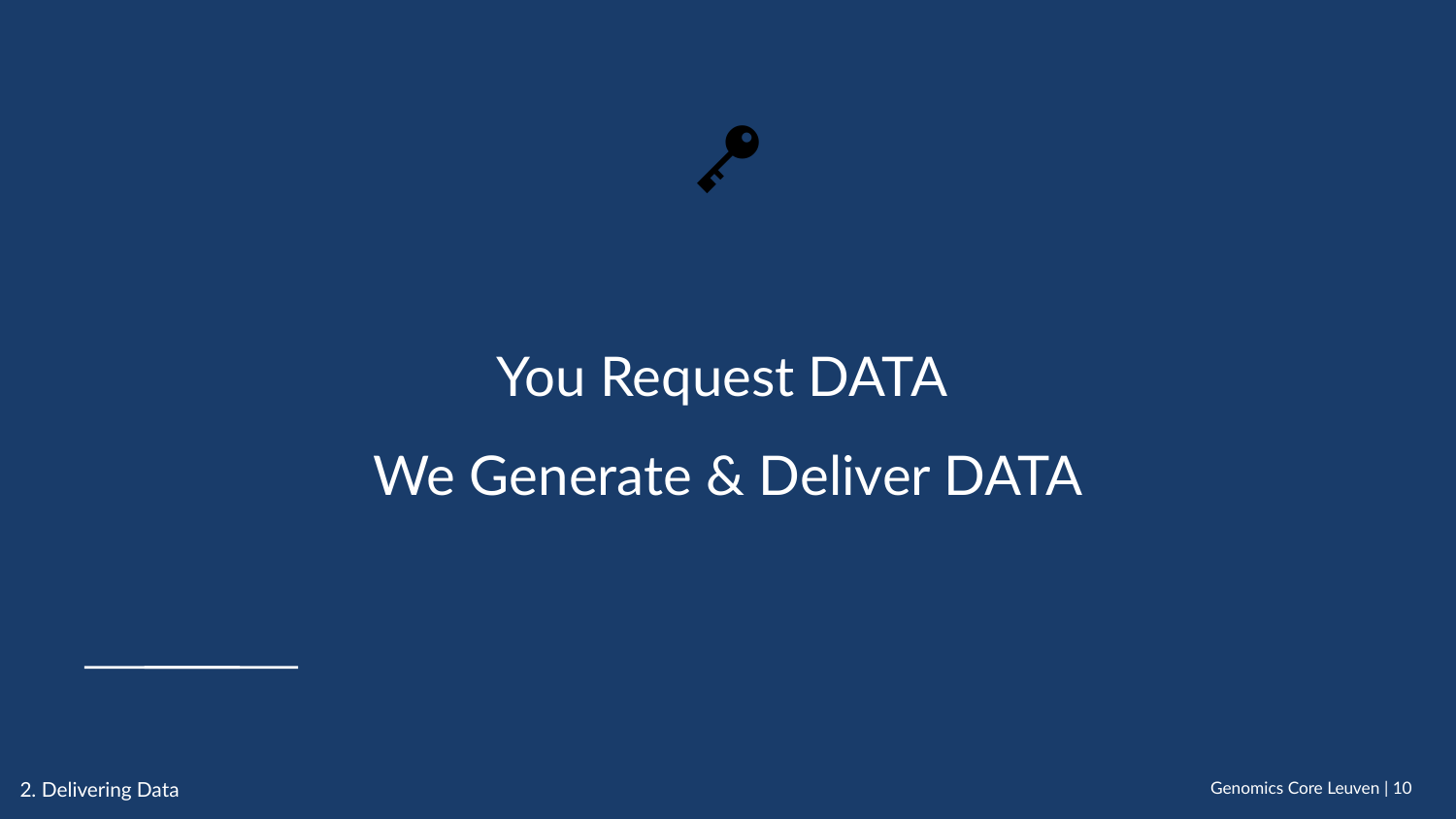

🔑
You Request DATA
We Generate & Deliver DATA
2. Delivering Data
Genomics Core Leuven | 10